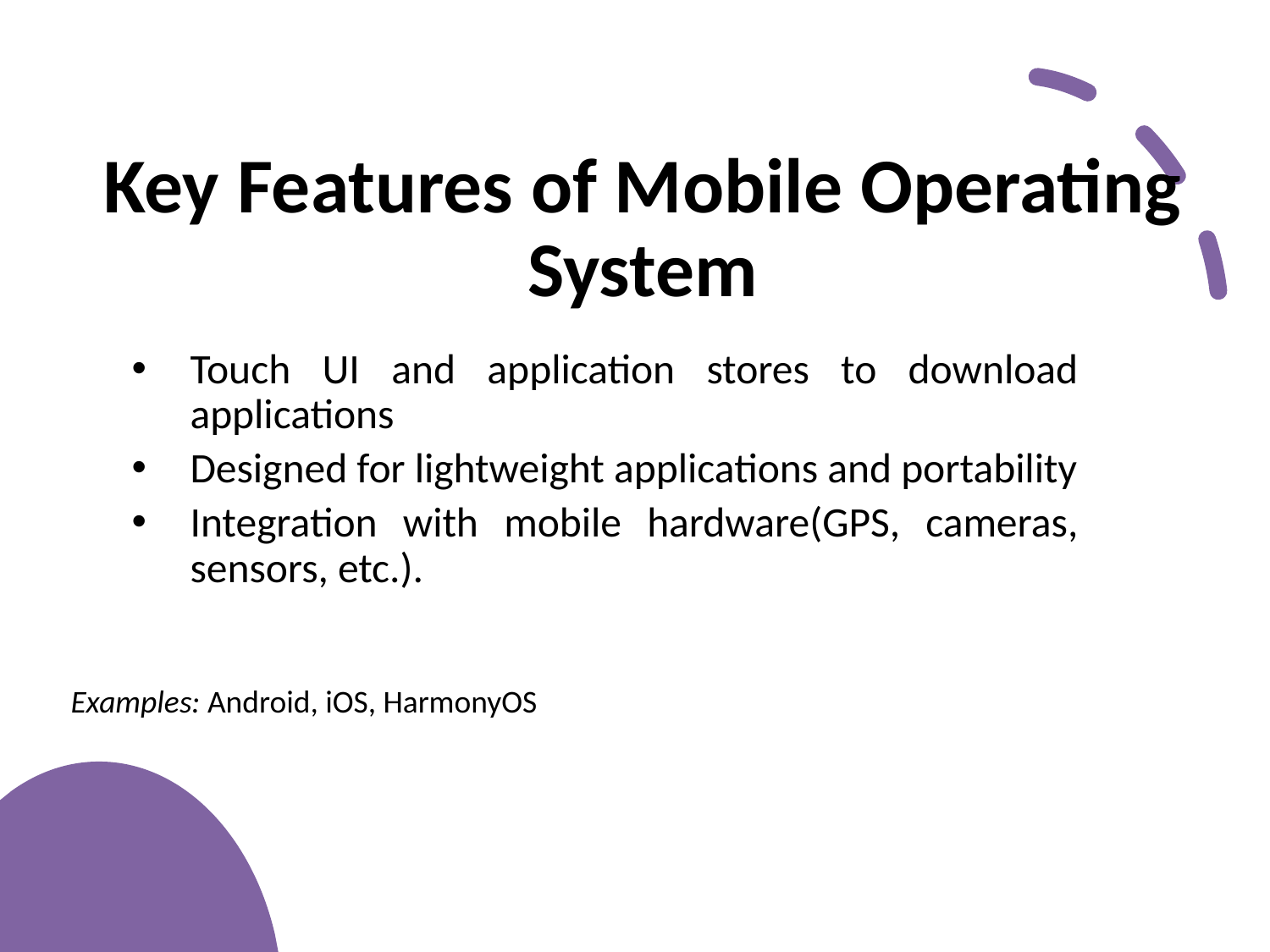

# Key Features of Mobile Operating System
Touch UI and application stores to download applications
Designed for lightweight applications and portability
Integration with mobile hardware(GPS, cameras, sensors, etc.).

Examples: Android, iOS, HarmonyOS